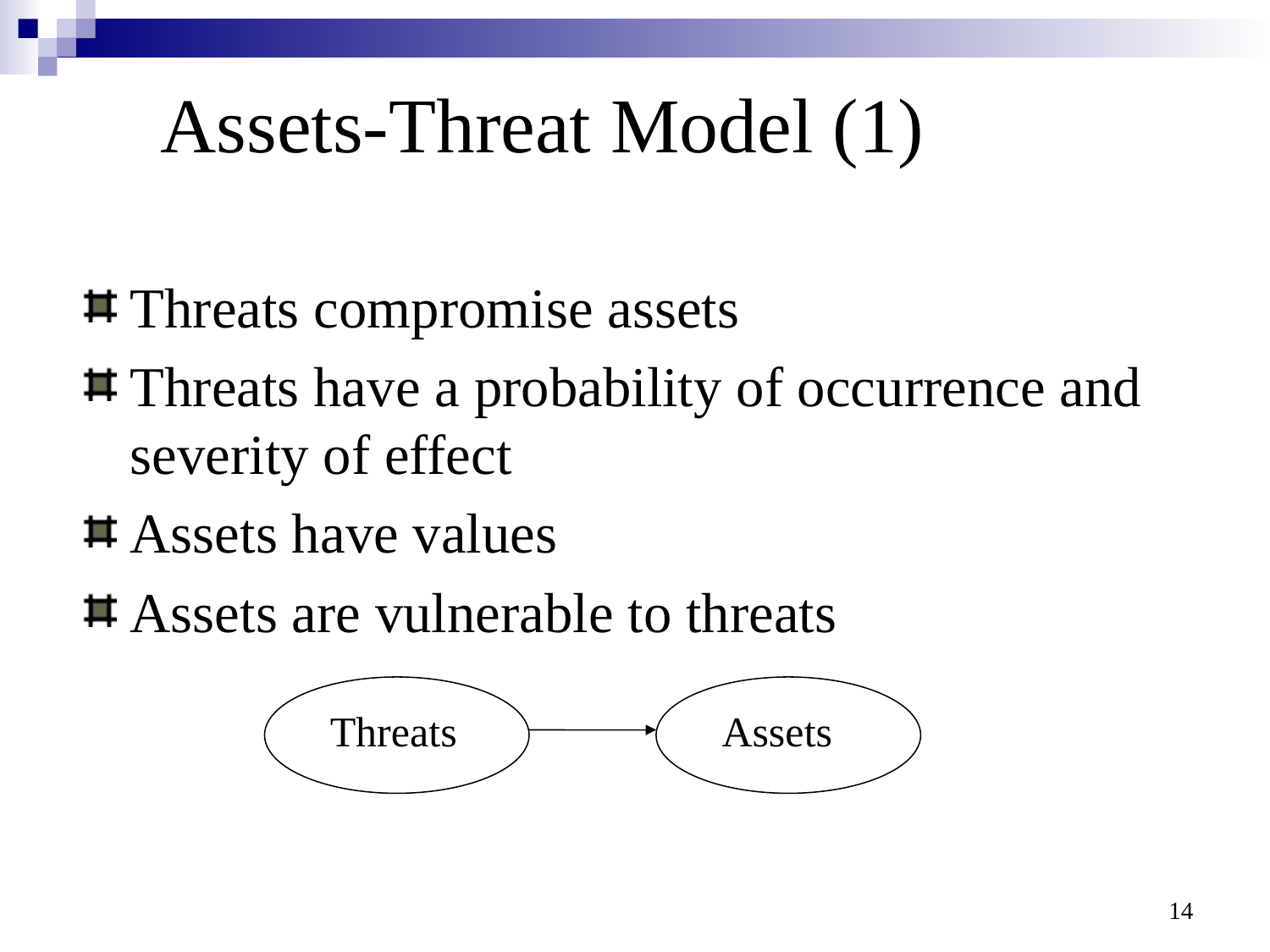

Assets-Threat Model (1)
Threats compromise assets
Threats have a probability of occurrence and severity of effect
Assets have values
Assets are vulnerable to threats

Threats
Assets

14